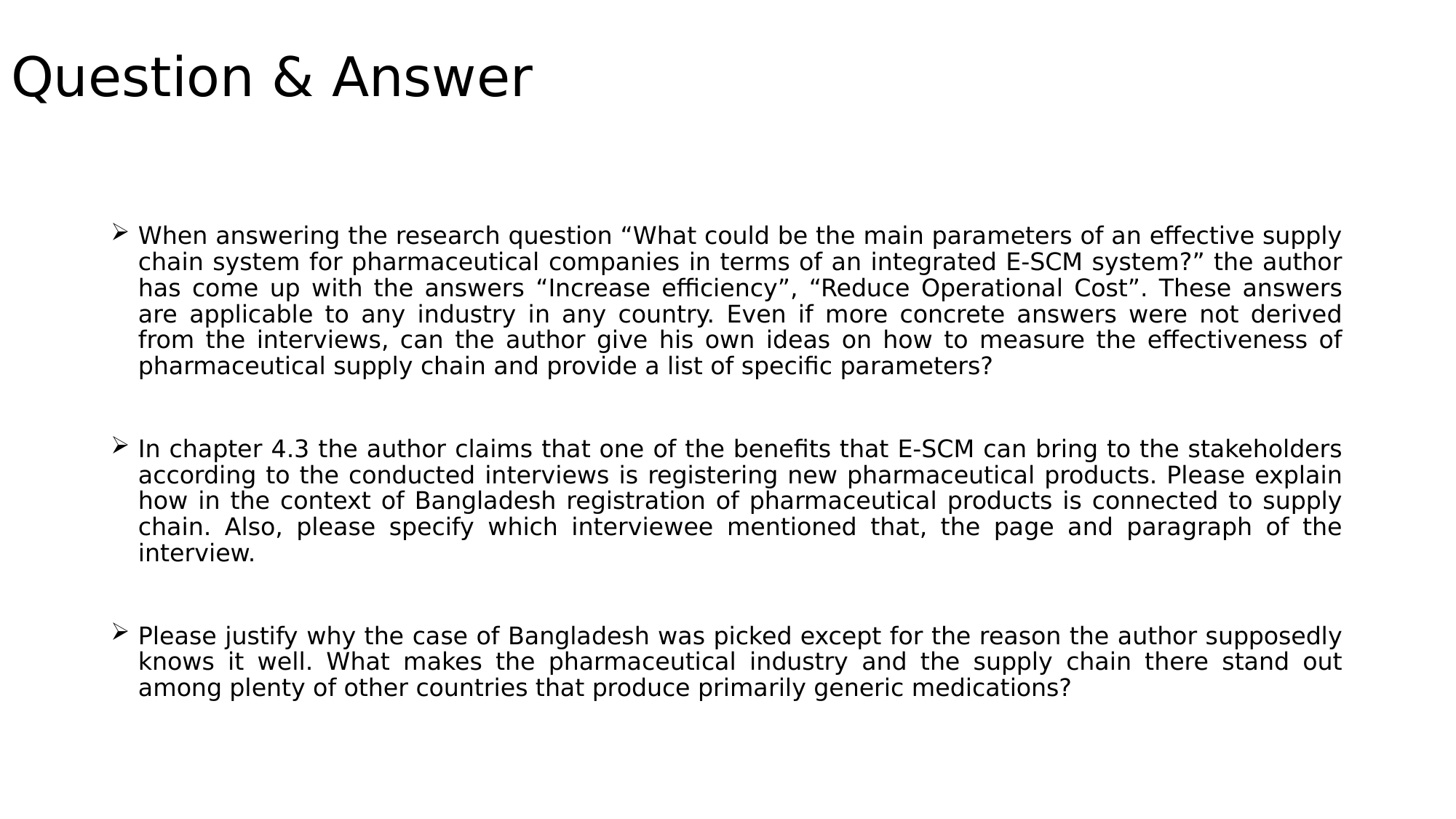

# Question & Answer
When answering the research question “What could be the main parameters of an effective supply chain system for pharmaceutical companies in terms of an integrated E-SCM system?” the author has come up with the answers “Increase efficiency”, “Reduce Operational Cost”. These answers are applicable to any industry in any country. Even if more concrete answers were not derived from the interviews, can the author give his own ideas on how to measure the effectiveness of pharmaceutical supply chain and provide a list of specific parameters?

In chapter 4.3 the author claims that one of the benefits that E-SCM can bring to the stakeholders according to the conducted interviews is registering new pharmaceutical products. Please explain how in the context of Bangladesh registration of pharmaceutical products is connected to supply chain. Also, please specify which interviewee mentioned that, the page and paragraph of the interview.

Please justify why the case of Bangladesh was picked except for the reason the author supposedly knows it well. What makes the pharmaceutical industry and the supply chain there stand out among plenty of other countries that produce primarily generic medications?